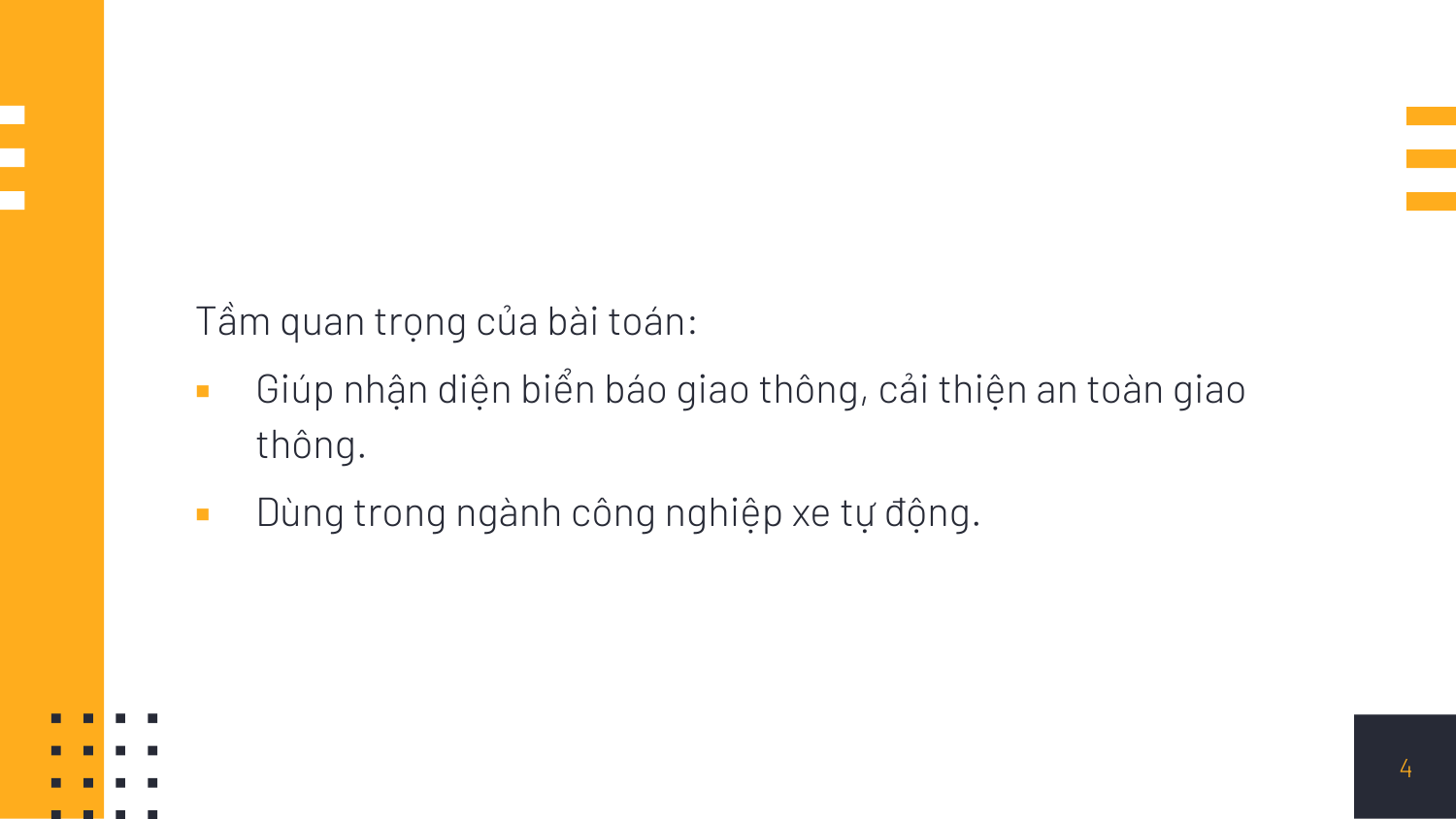

Tầm quan trọng của bài toán:
Giúp nhận diện biển báo giao thông, cải thiện an toàn giao thông.
Dùng trong ngành công nghiệp xe tự động.
4